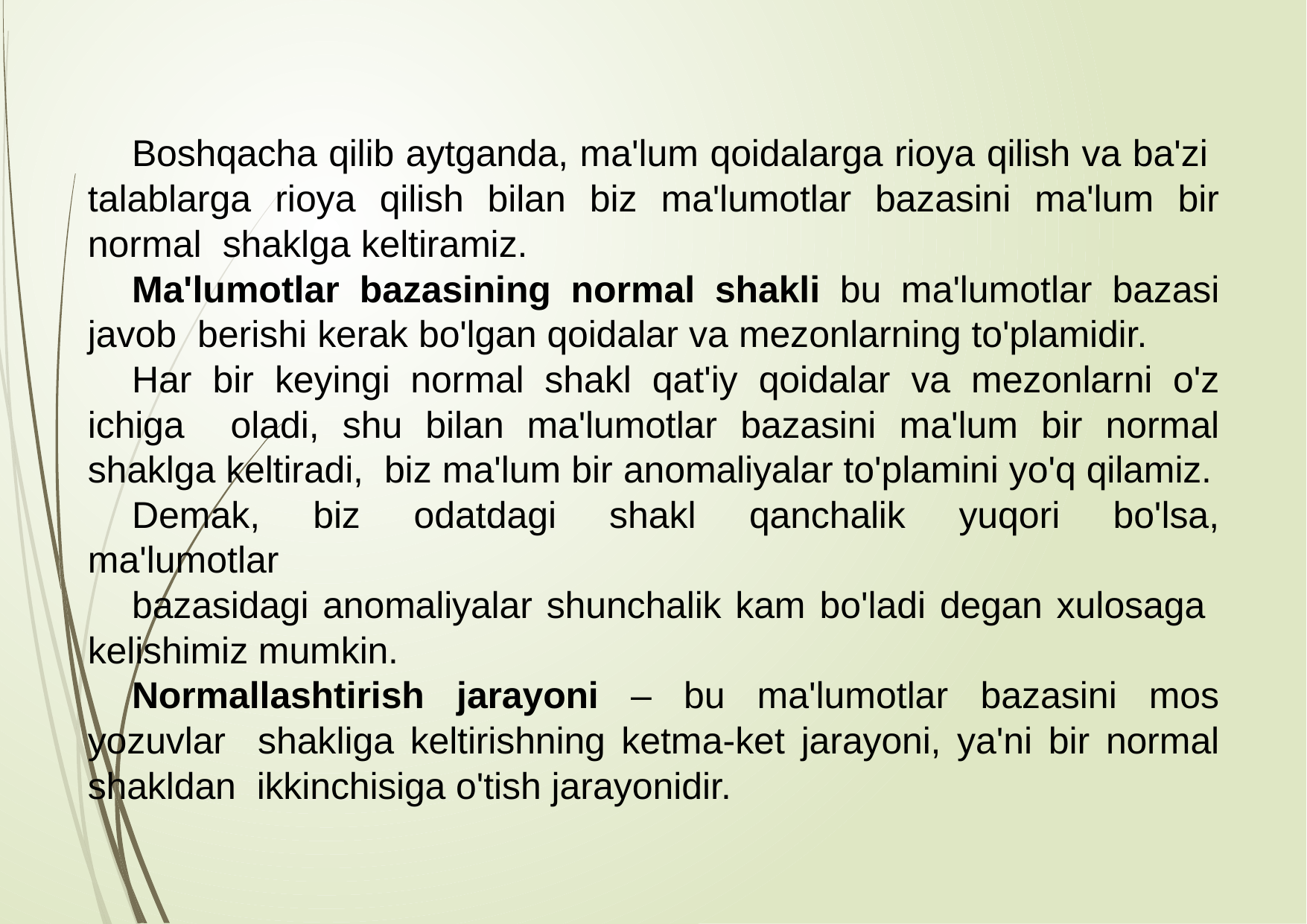

Boshqacha qilib aytganda, ma'lum qoidalarga rioya qilish va ba'zi  talablarga rioya qilish bilan biz ma'lumotlar bazasini ma'lum bir normal  shaklga keltiramiz.
Ma'lumotlar bazasining normal shakli bu ma'lumotlar bazasi javob  berishi kerak bo'lgan qoidalar va mezonlarning to'plamidir.
Har bir keyingi normal shakl qat'iy qoidalar va mezonlarni o'z ichiga  oladi, shu bilan ma'lumotlar bazasini ma'lum bir normal shaklga keltiradi,  biz ma'lum bir anomaliyalar to'plamini yo'q qilamiz.
Demak, biz odatdagi shakl qanchalik yuqori bo'lsa, ma'lumotlar
bazasidagi anomaliyalar shunchalik kam bo'ladi degan xulosaga  kelishimiz mumkin.
Normallashtirish jarayoni – bu ma'lumotlar bazasini mos yozuvlar  shakliga keltirishning ketma-ket jarayoni, ya'ni bir normal shakldan  ikkinchisiga o'tish jarayonidir.